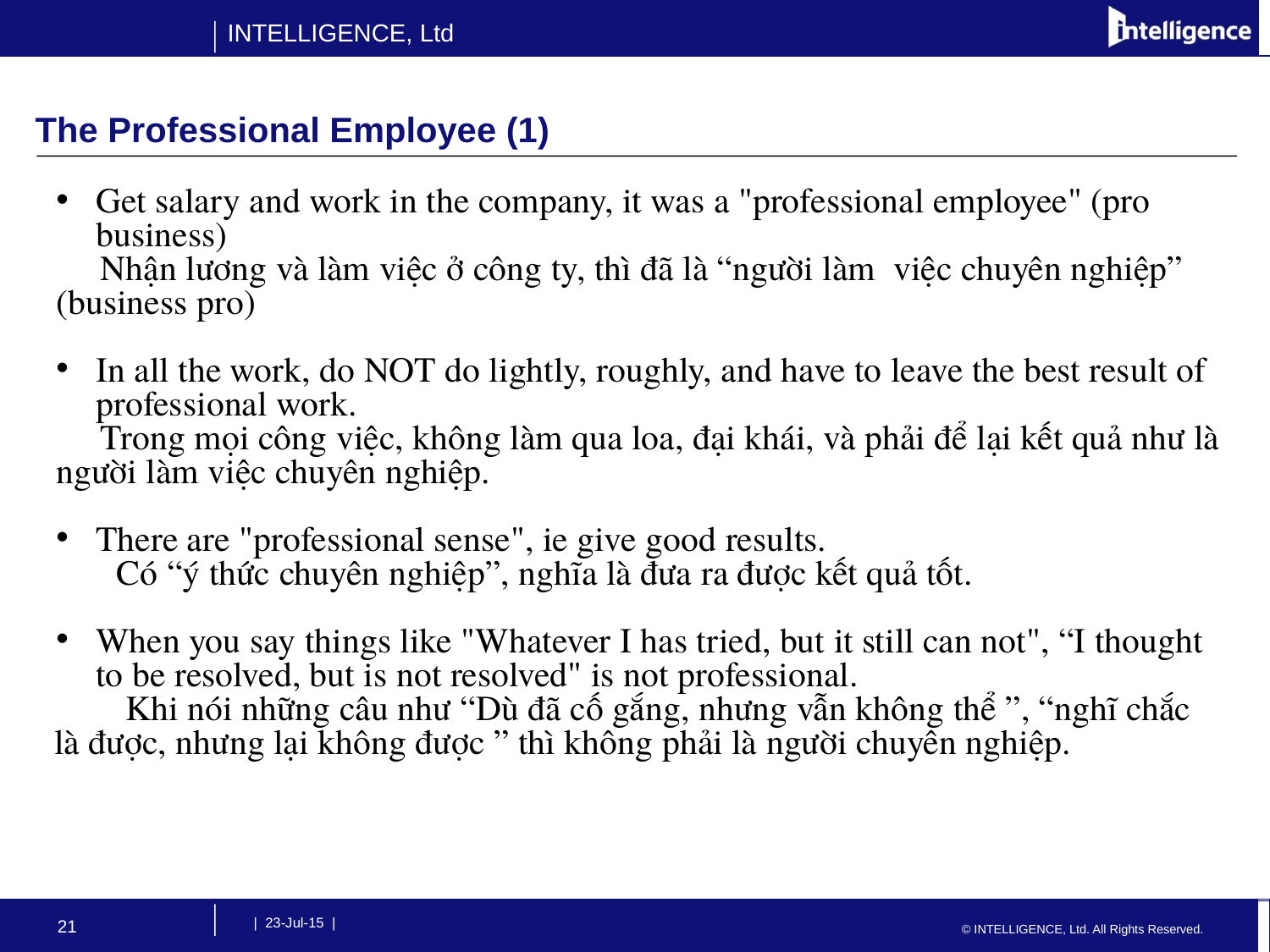

# The Professional Employee (1)
Get salary and work in the company, it was a "professional employee" (pro business)
     Nhận lương và làm việc ở công ty, thì đã là “người làm  việc chuyên nghiệp” (business pro)

In all the work, do NOT do lightly, roughly, and have to leave the best result of professional work.
     Trong mọi công việc, không làm qua loa, đại khái, và phải để lại kết quả như là người làm việc chuyên nghiệp.

There are "professional sense", ie give good results.
       Có “ý thức chuyên nghiệp”, nghĩa là đưa ra được kết quả tốt.

When you say things like "Whatever I has tried, but it still can not", “I thought to be resolved, but is not resolved" is not professional.
        Khi nói những câu như “Dù đã cố gắng, nhưng vẫn không thể ”, “nghĩ chắc là được, nhưng lại không được ” thì không phải là người chuyên nghiệp.

21
  |  23-Jul-15  |